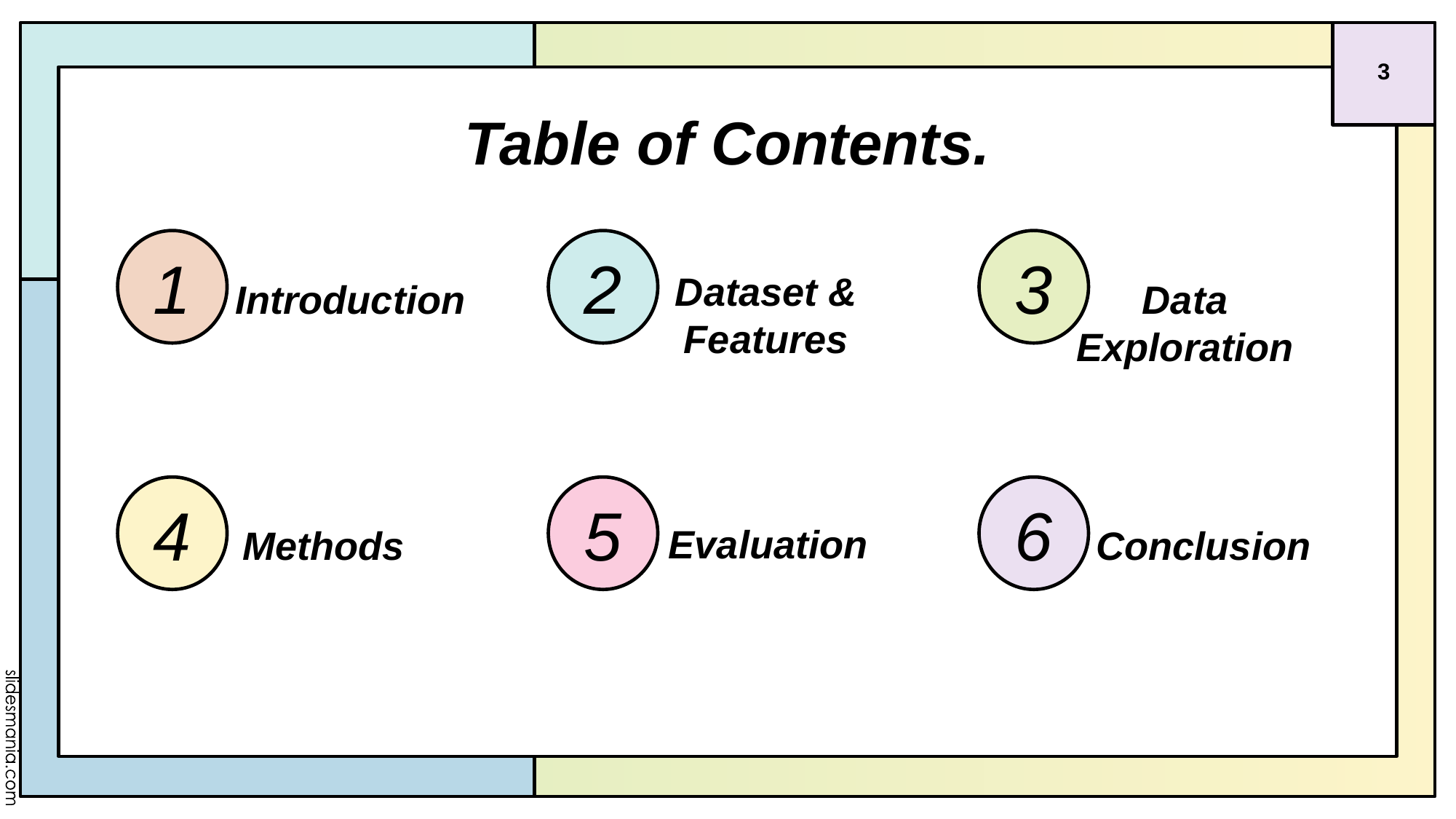

3
# Table of Contents.
1
2
3
Dataset & Features
Introduction
Data Exploration

4
5
6
  Evaluation
Methods
  Conclusion